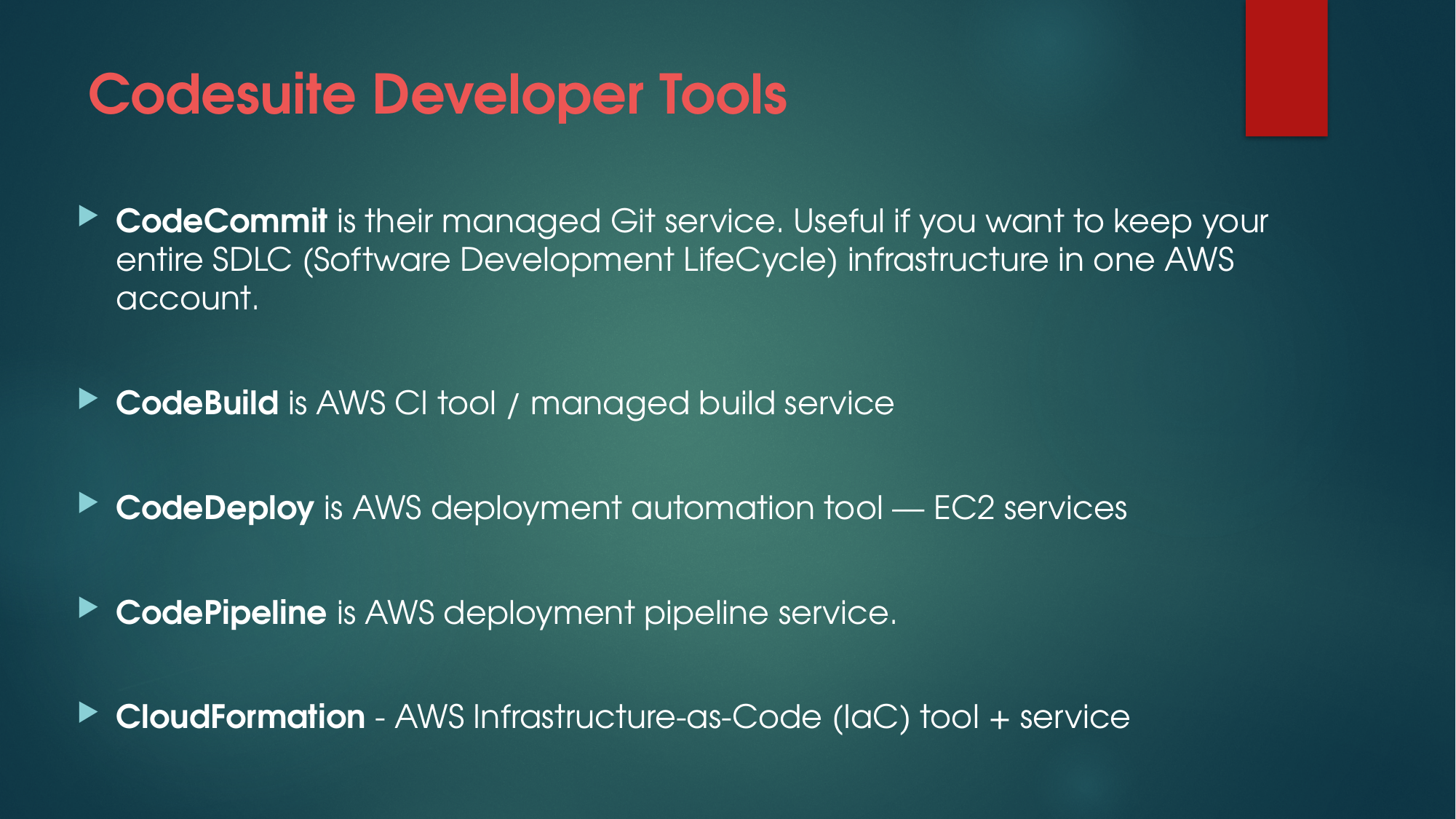

# Codesuite Developer Tools
CodeCommit is their managed Git service. Useful if you want to keep your entire SDLC (Software Development LifeCycle) infrastructure in one AWS account.

CodeBuild is AWS CI tool / managed build service

CodeDeploy is AWS deployment automation tool — EC2 services

CodePipeline is AWS deployment pipeline service.

CloudFormation - AWS Infrastructure-as-Code (IaC) tool + service